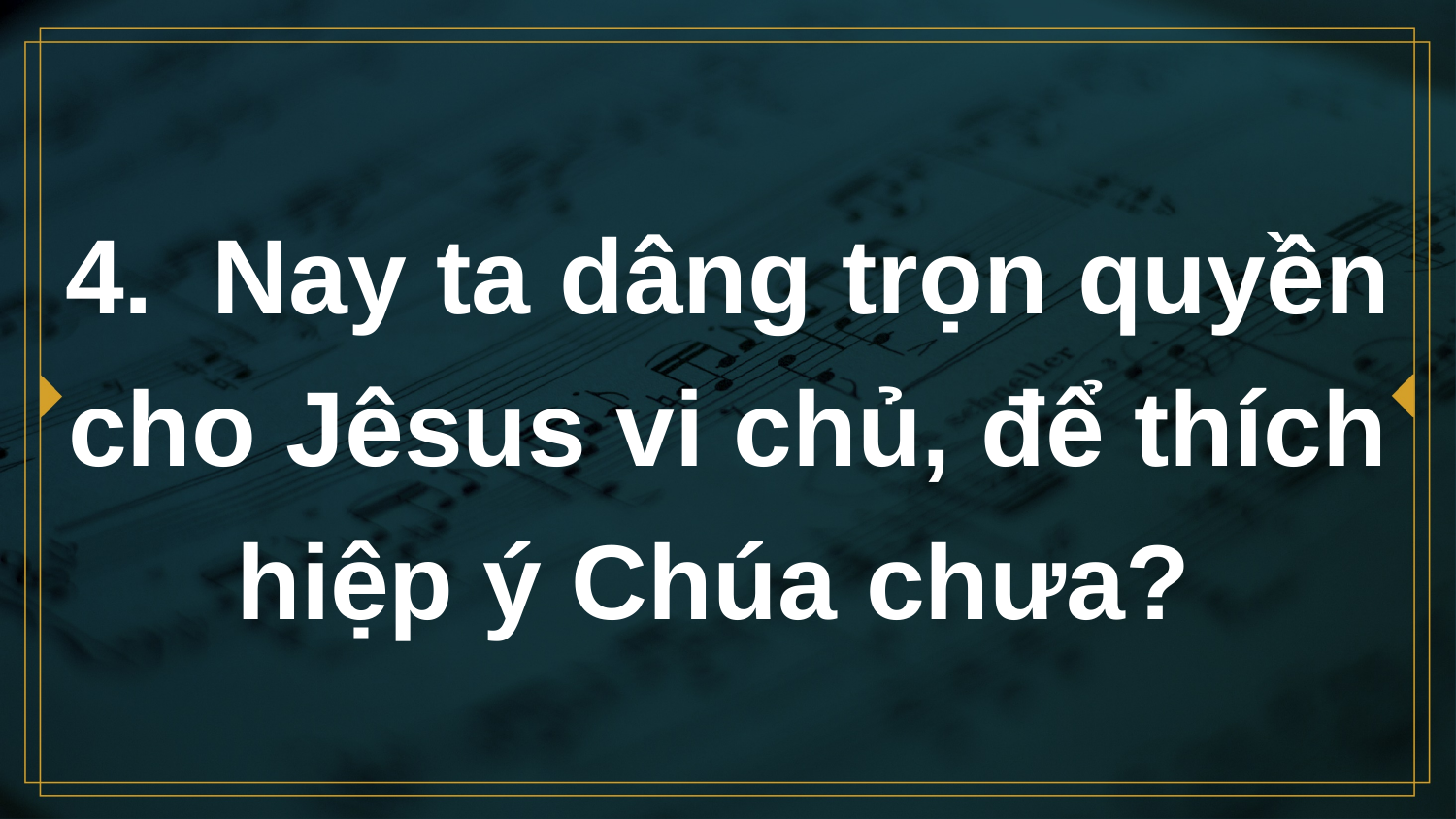

# 4.  Nay ta dâng trọn quyền cho Jêsus vi chủ, để thích hiệp ý Chúa chưa?